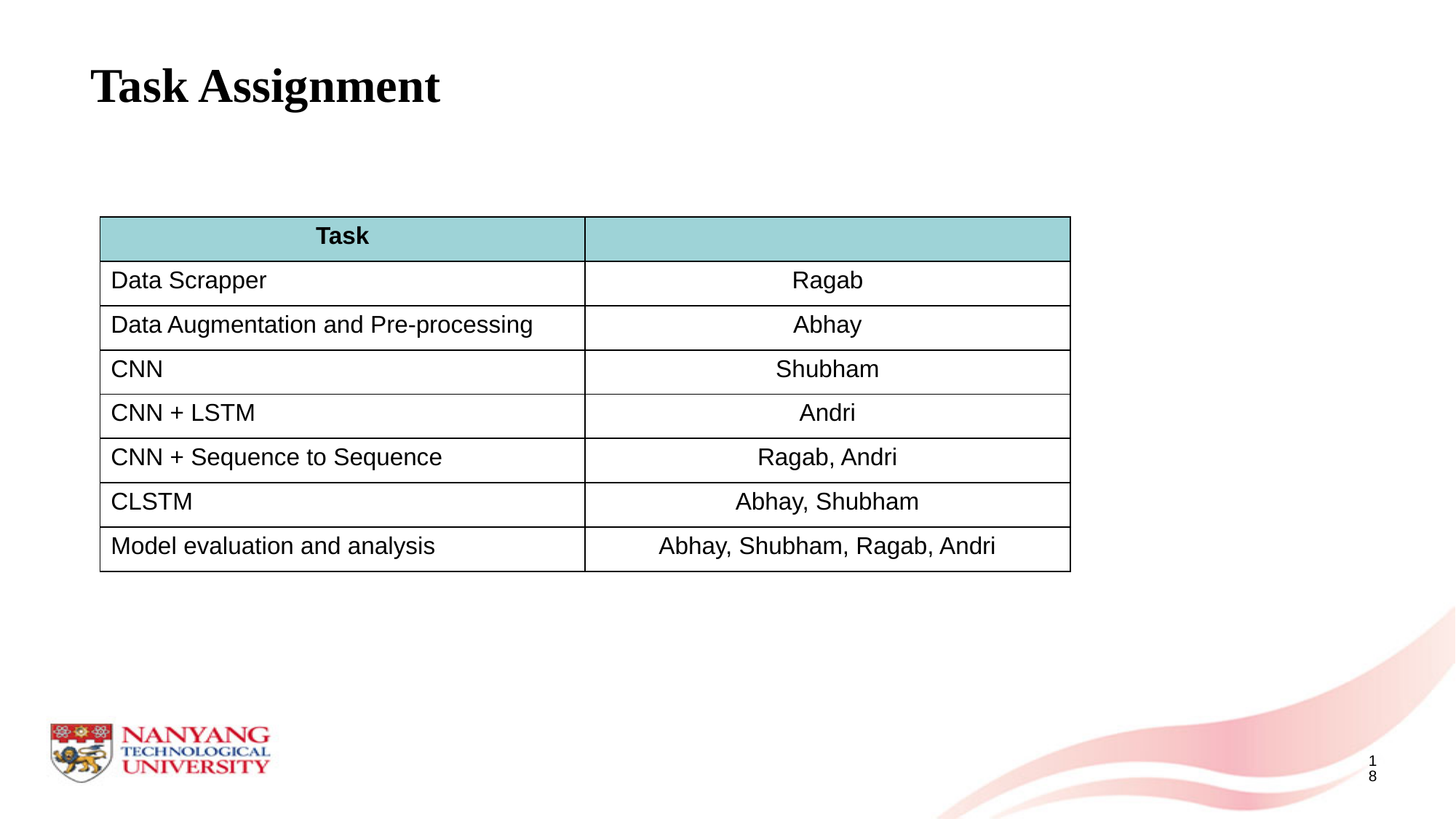

# Task Assignment

| Task |  |
| --- | --- |
| Data Scrapper | Ragab |
| Data Augmentation and Pre-processing | Abhay |
| CNN | Shubham |
| CNN + LSTM | Andri |
| CNN + Sequence to Sequence | Ragab, Andri |
| CLSTM | Abhay, Shubham |
| Model evaluation and analysis | Abhay, Shubham, Ragab, Andri |

18